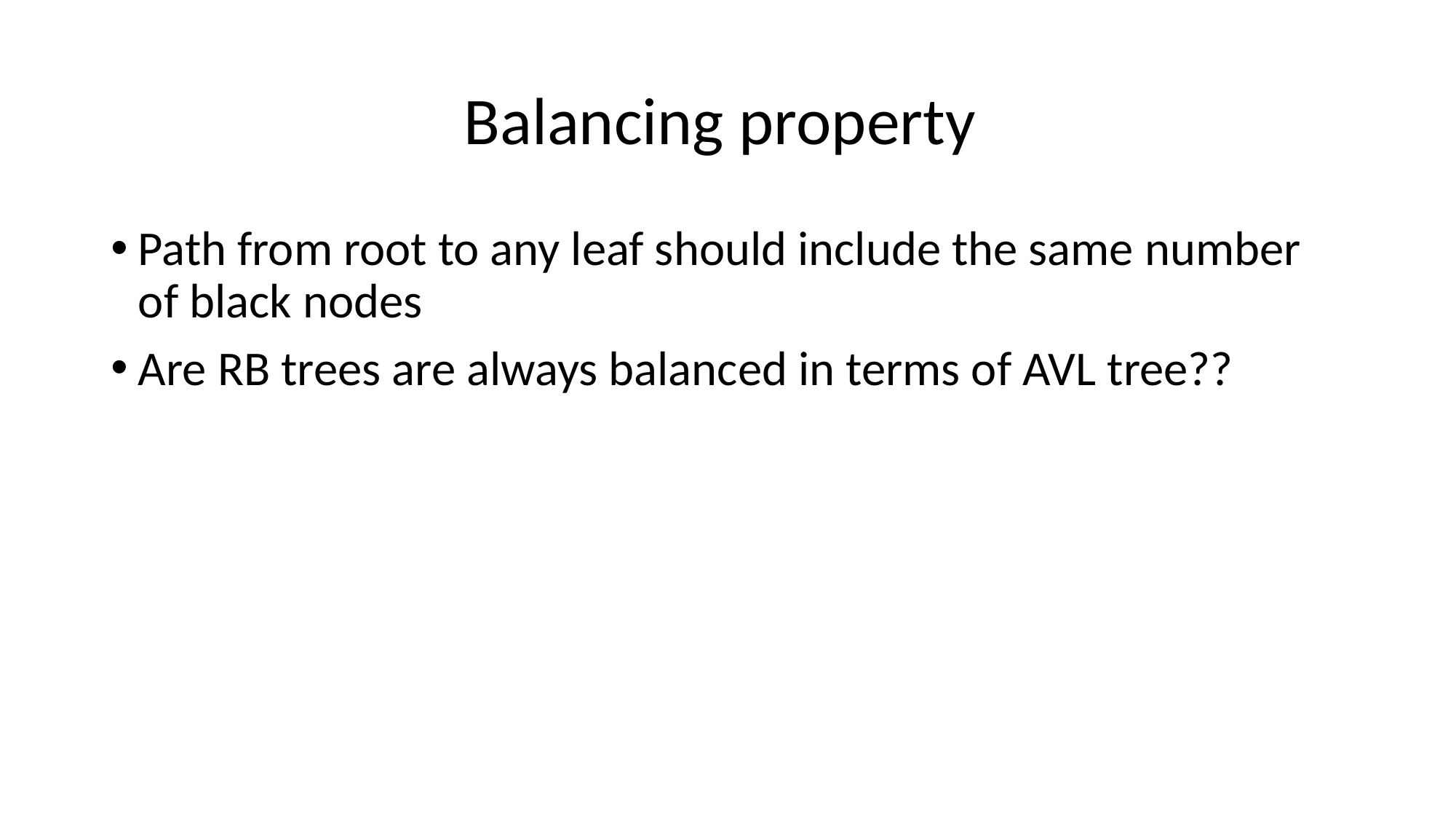

# Balancing property
Path from root to any leaf should include the same number of black nodes
Are RB trees are always balanced in terms of AVL tree??